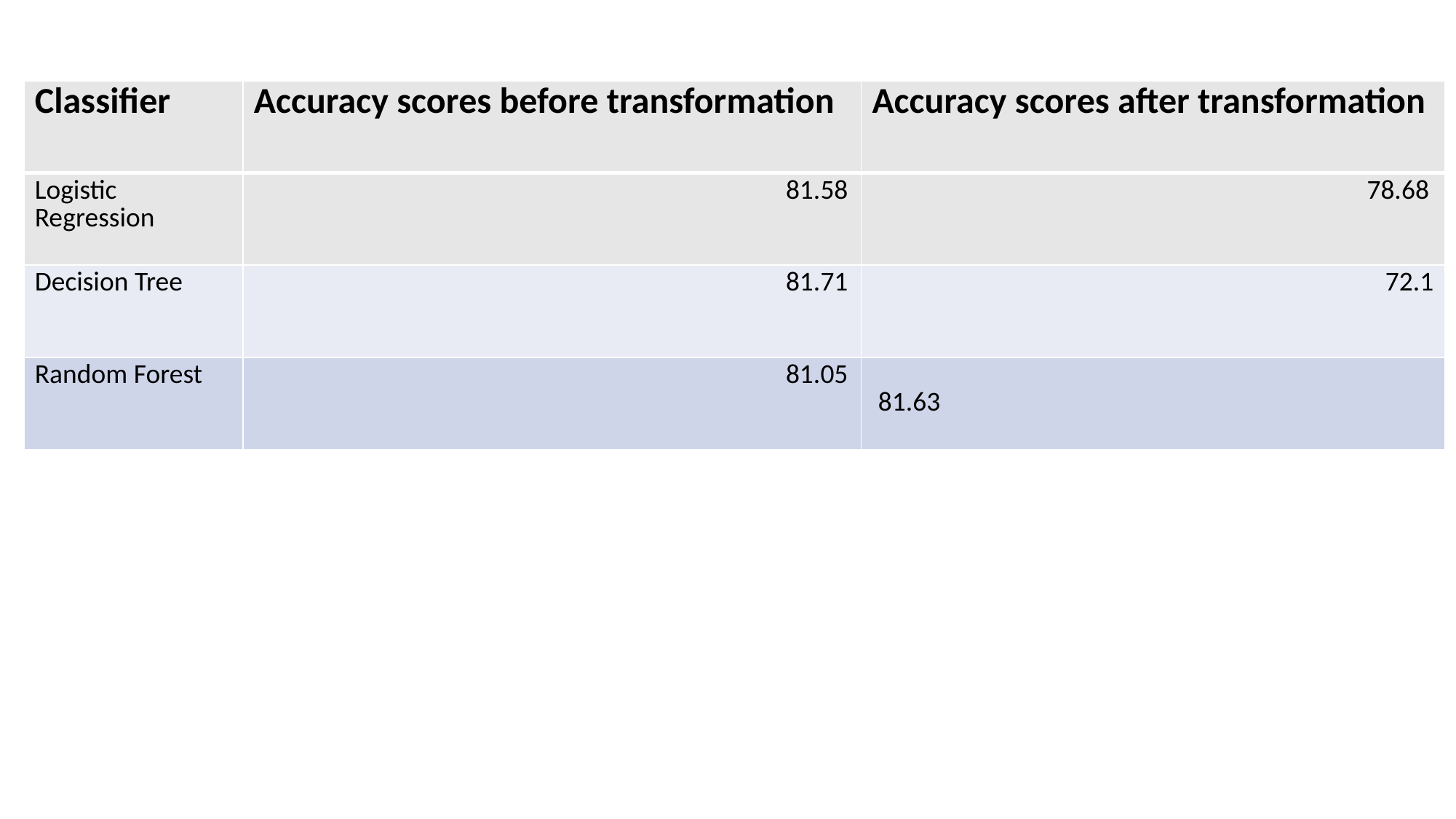

| Classifier | Accuracy scores before transformation | Accuracy scores after transformation |
| --- | --- | --- |
| Logistic Regression | 81.58 | 78.68 |
| Decision Tree | 81.71 | 72.1 |
| Random Forest | 81.05 | 81.63 |